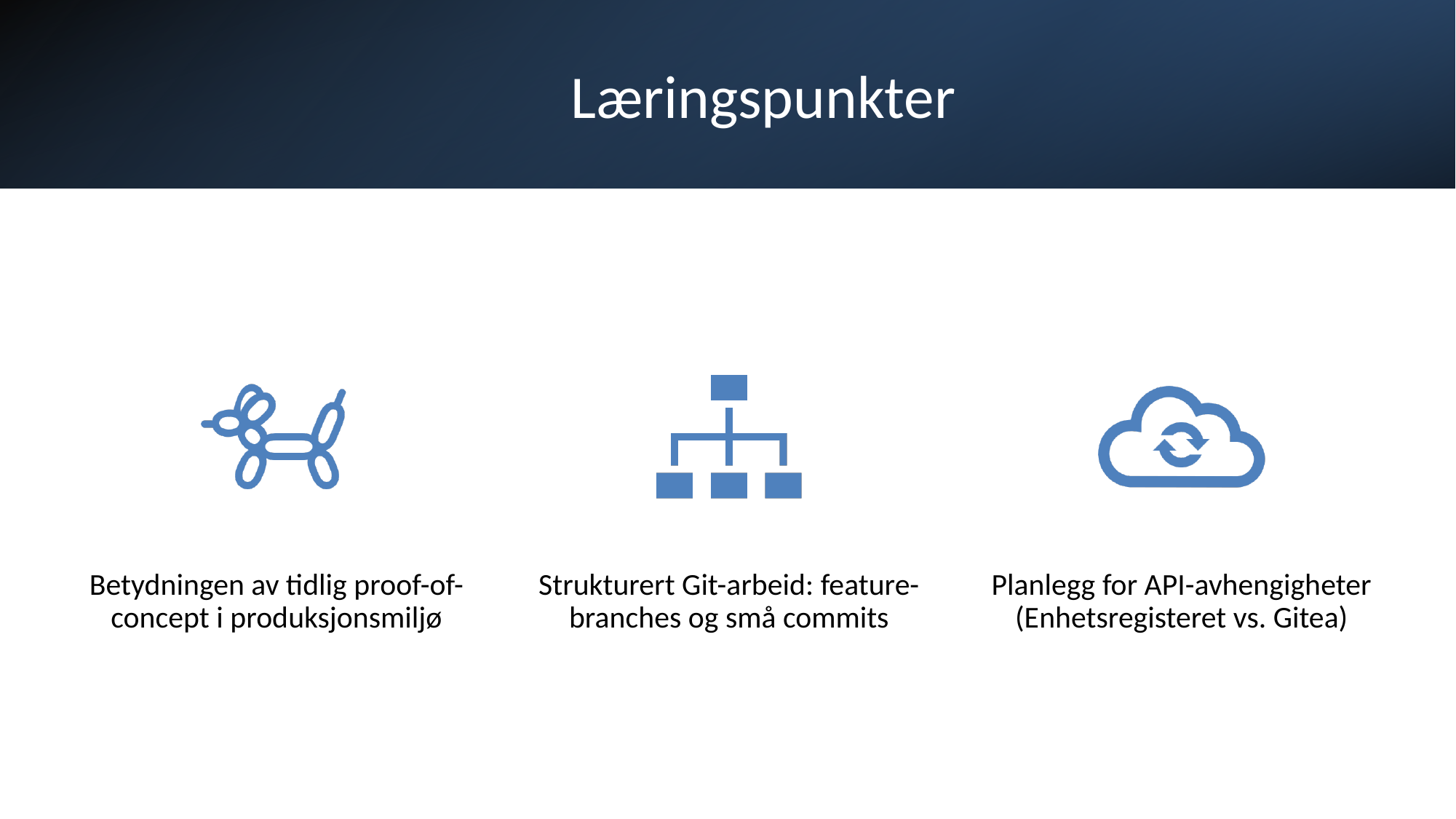

# Læringspunkter
Betydningen av tidlig proof-of-concept i produksjonsmiljø
Strukturert Git-arbeid: feature-branches og små commits
Planlegg for API-avhengigheter (Enhetsregisteret vs. Gitea)
Espen Elstad Halsen - Fagprøve IT-utviklerfag - Digitaliseringsdirektoratet
18